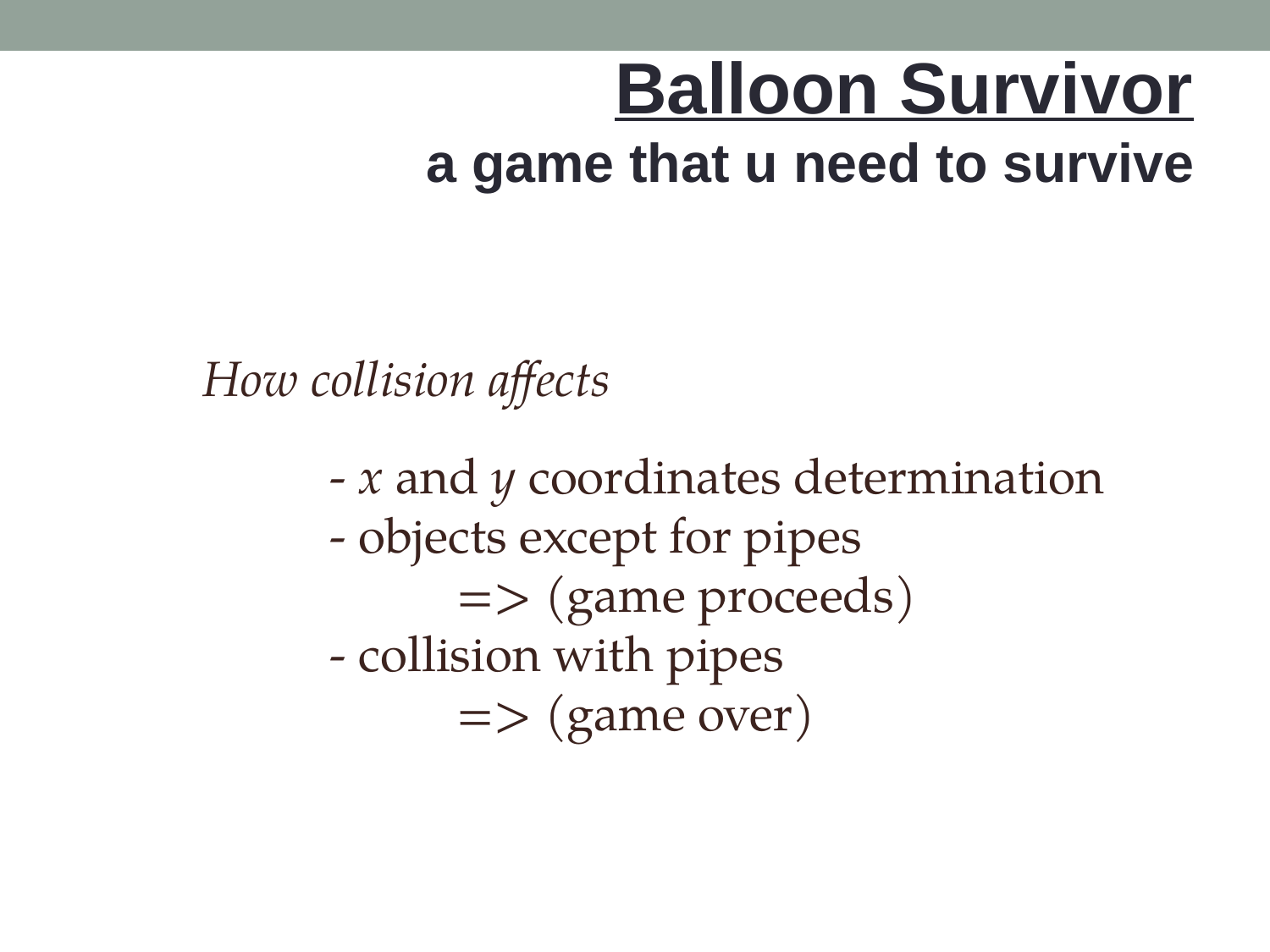

Balloon Survivor
a game that u need to survive

	How collision affects

		- x and y coordinates determination
		- objects except for pipes
			=> (game proceeds)
		- collision with pipes
			=> (game over)